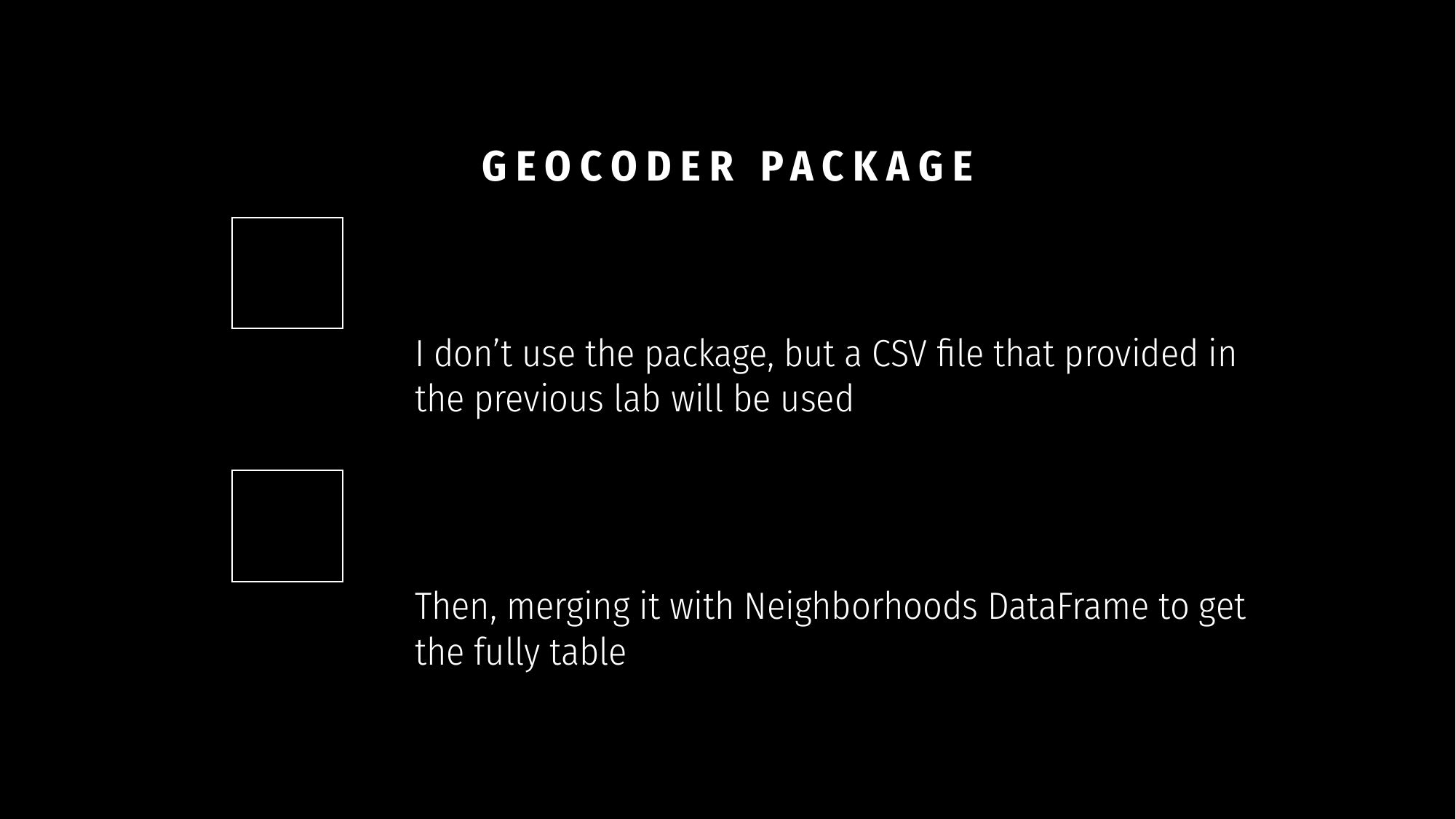

# Geocoder package
I don’t use the package, but a CSV file that provided in the previous lab will be used
Then, merging it with Neighborhoods DataFrame to get the fully table